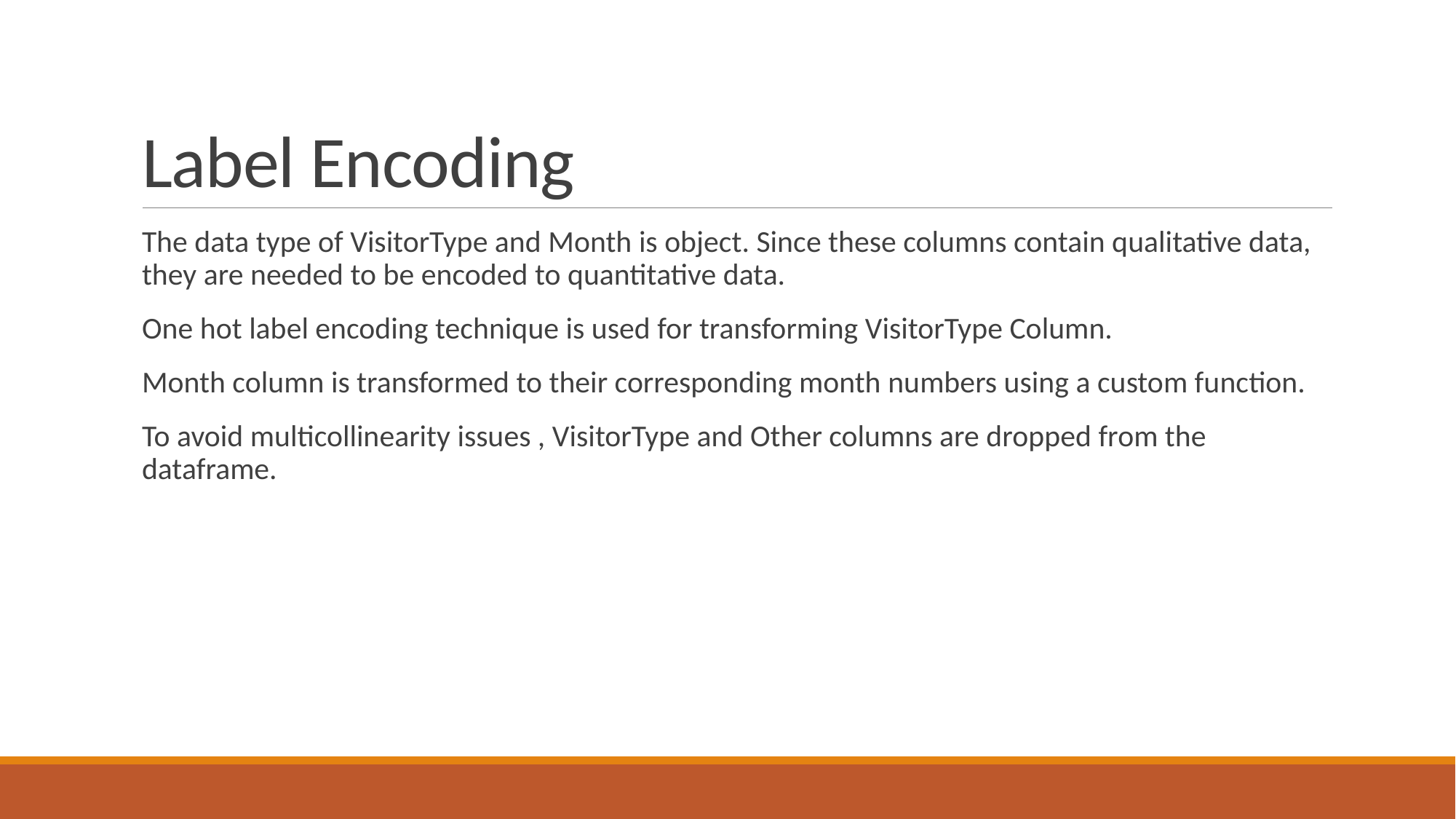

# Label Encoding
The data type of VisitorType and Month is object. Since these columns contain qualitative data, they are needed to be encoded to quantitative data.
One hot label encoding technique is used for transforming VisitorType Column.
Month column is transformed to their corresponding month numbers using a custom function.
To avoid multicollinearity issues , VisitorType and Other columns are dropped from the dataframe.